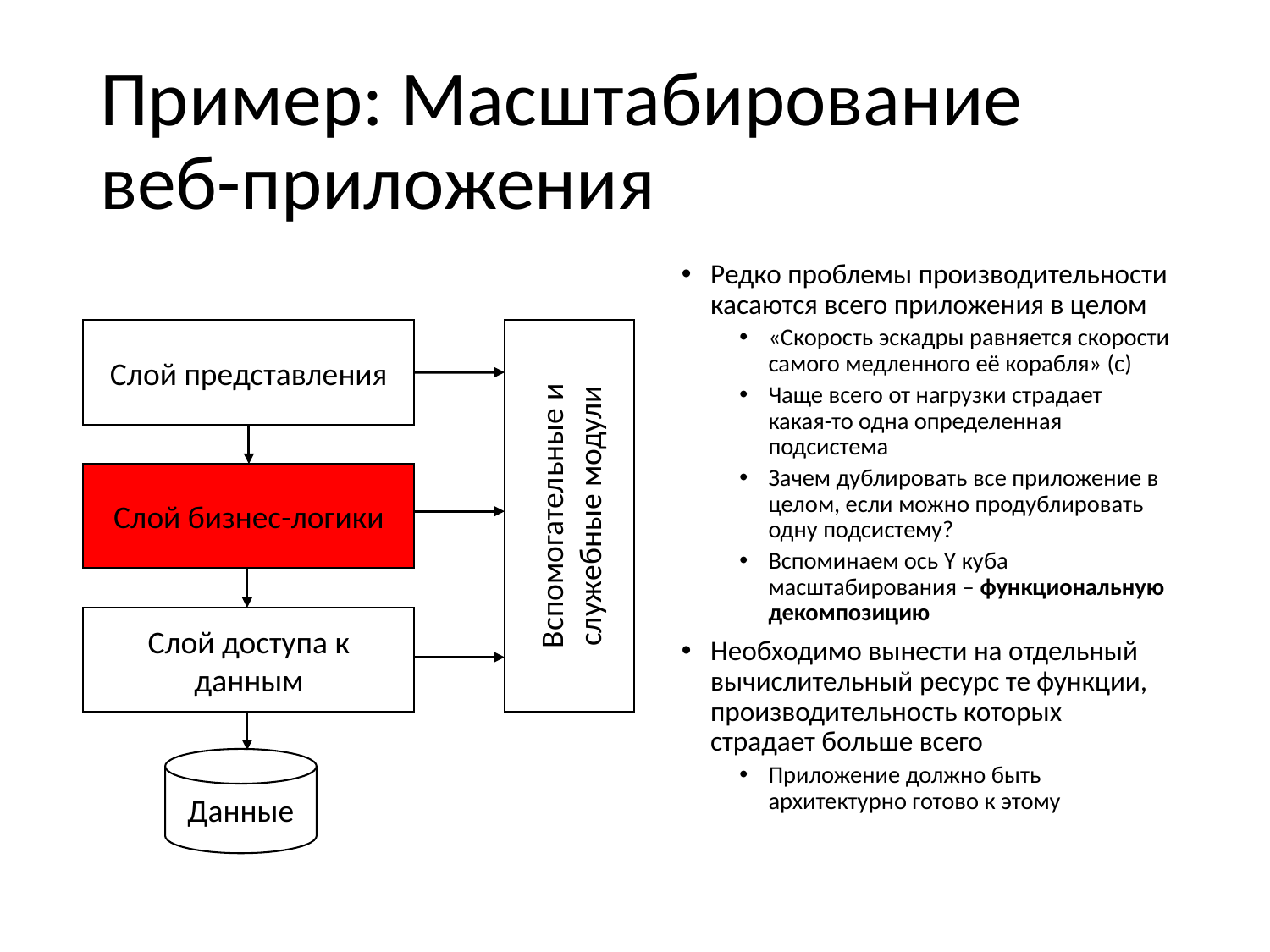

# Пример: Масштабирование веб-приложения
Редко проблемы производительности касаются всего приложения в целом
«Скорость эскадры равняется скорости самого медленного её корабля» (с)
Чаще всего от нагрузки страдает какая-то одна определенная подсистема
Зачем дублировать все приложение в целом, если можно продублировать одну подсистему?
Вспоминаем ось Y куба масштабирования – функциональную декомпозицию
Необходимо вынести на отдельный вычислительный ресурс те функции, производительность которых страдает больше всего
Приложение должно быть архитектурно готово к этому

Слой представления
Вспомогательные и служебные модули
Слой бизнес-логики
Слой доступа к данным
Данные